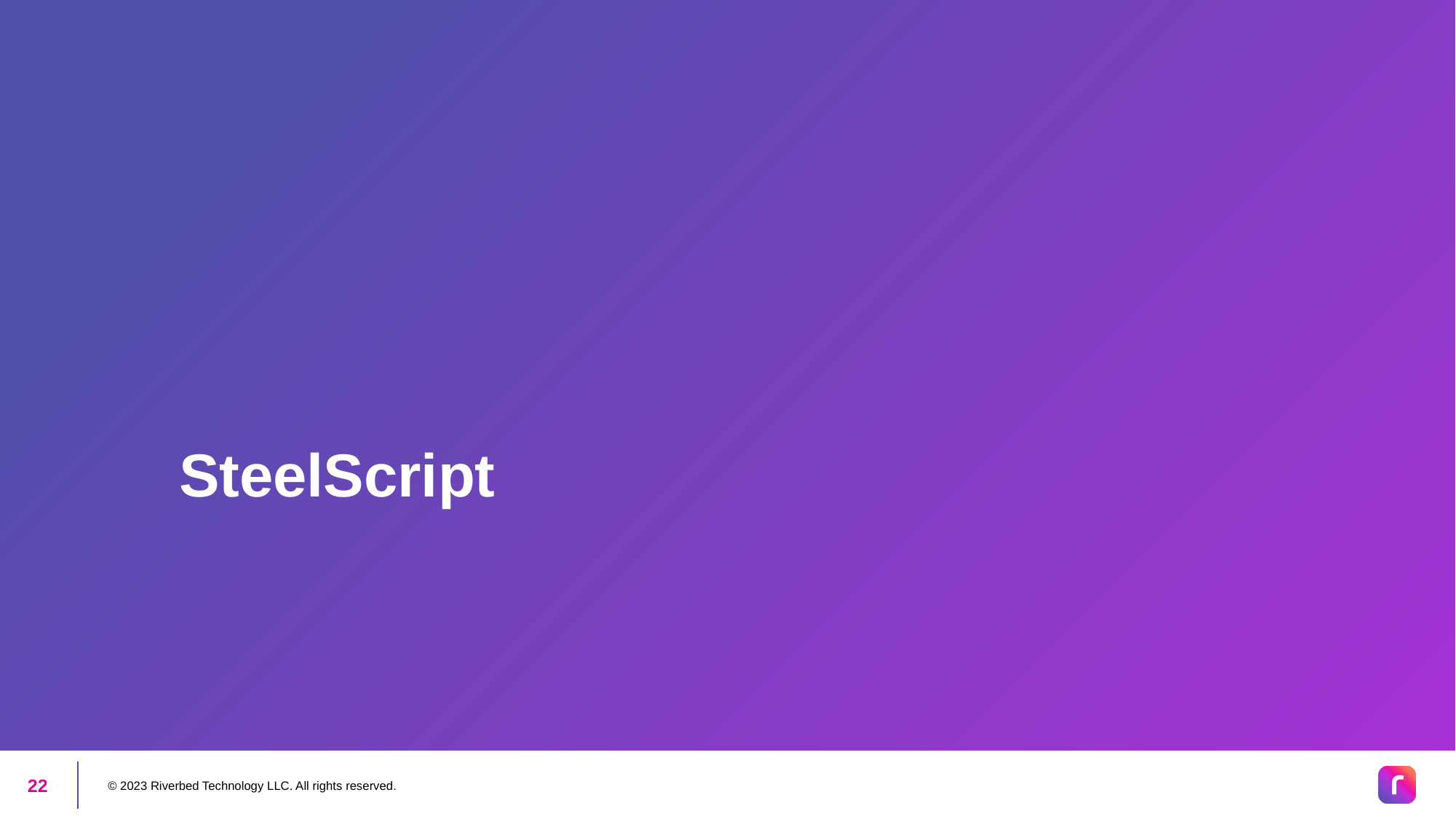

# SteelScript
© 2023 Riverbed Technology LLC. All rights reserved.
22